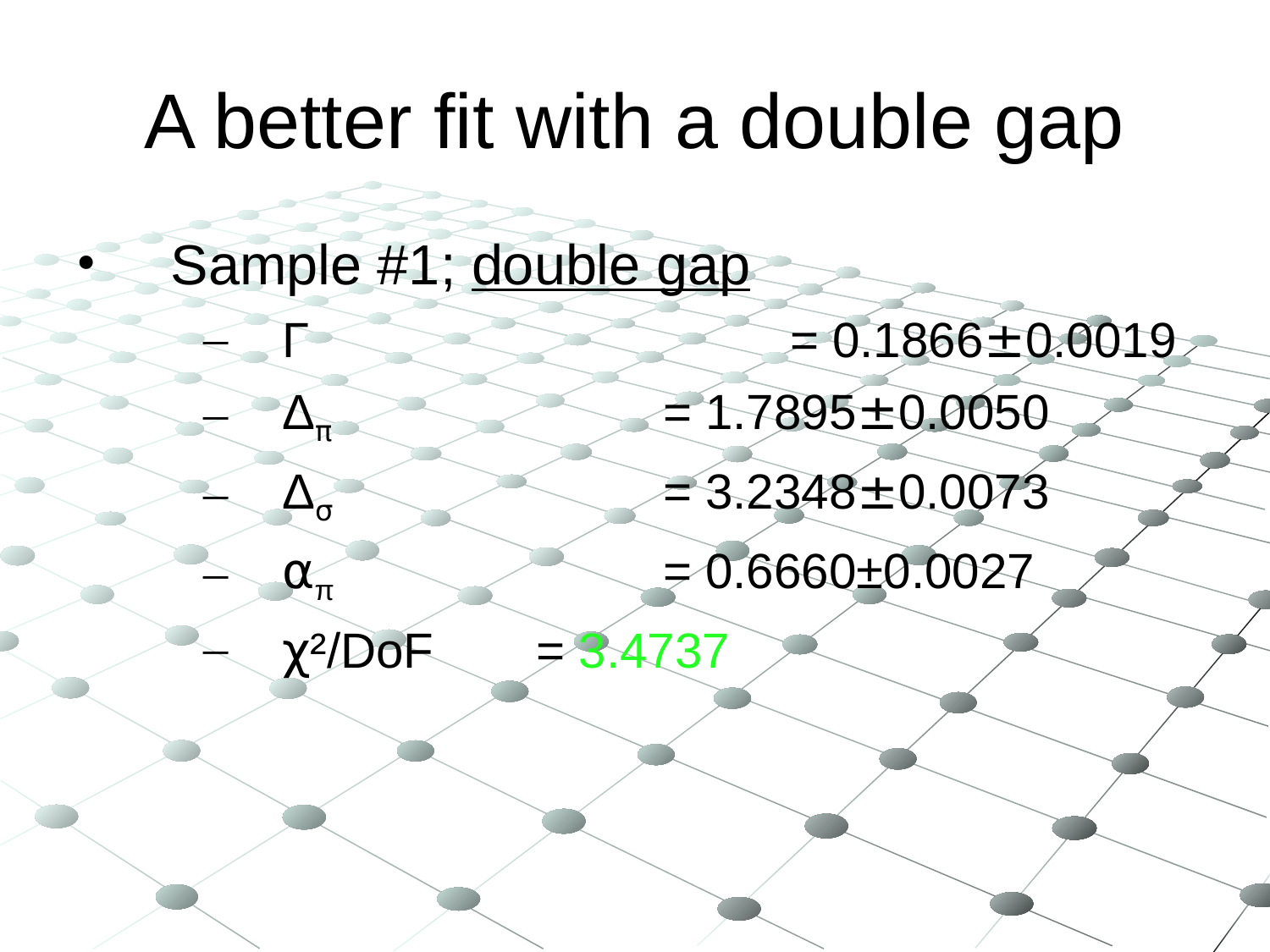

A better fit with a double gap
Sample #1; double gap
Γ 				= 0.1866±0.0019
Δπ			= 1.7895±0.0050
Δσ			= 3.2348±0.0073
απ			= 0.6660±0.0027
χ²/DoF	= 3.4737